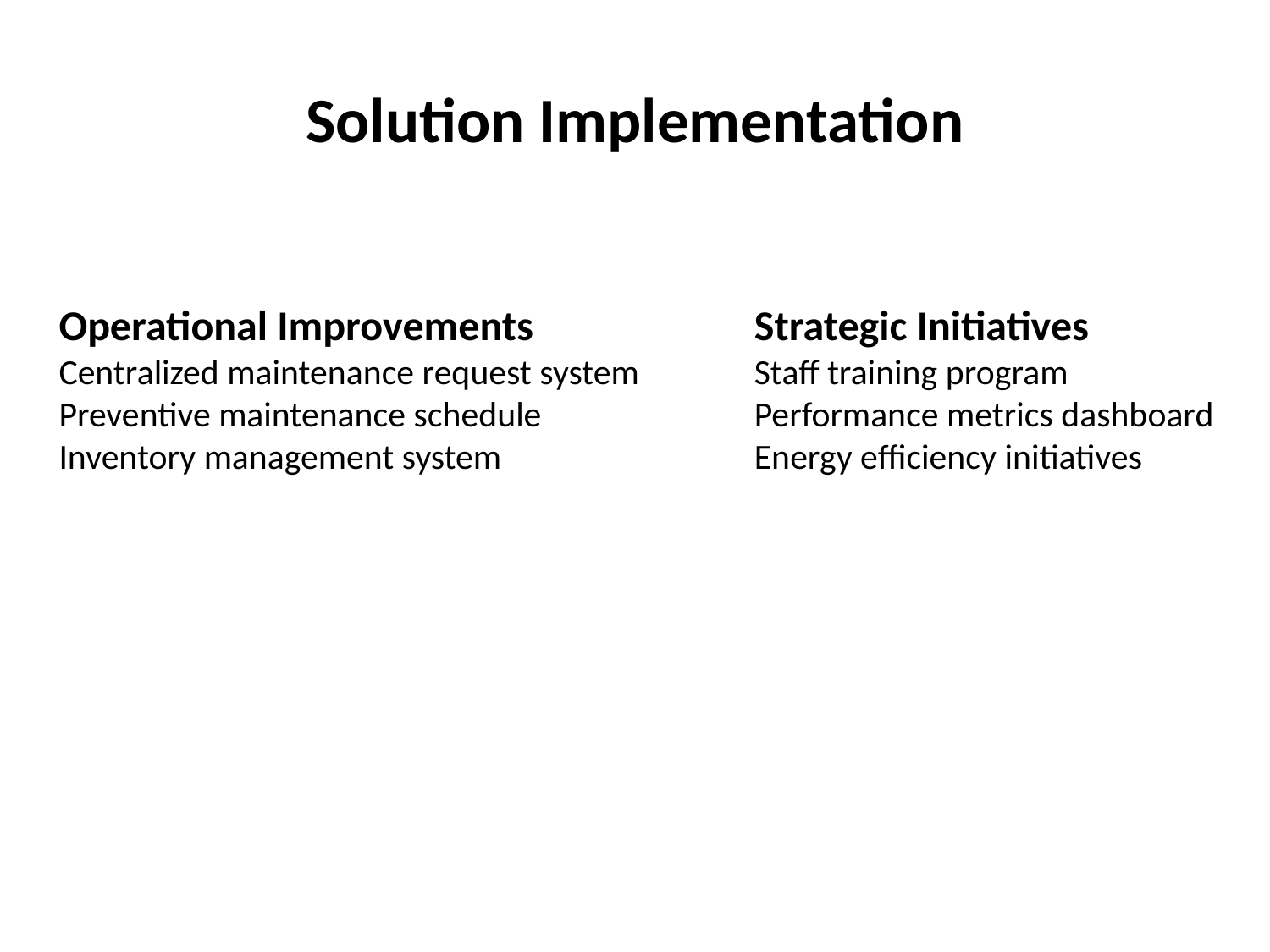

# Solution Implementation

Operational Improvements
Centralized maintenance request system
Preventive maintenance schedule
Inventory management system

Strategic Initiatives
Staff training program
Performance metrics dashboard
Energy efficiency initiatives